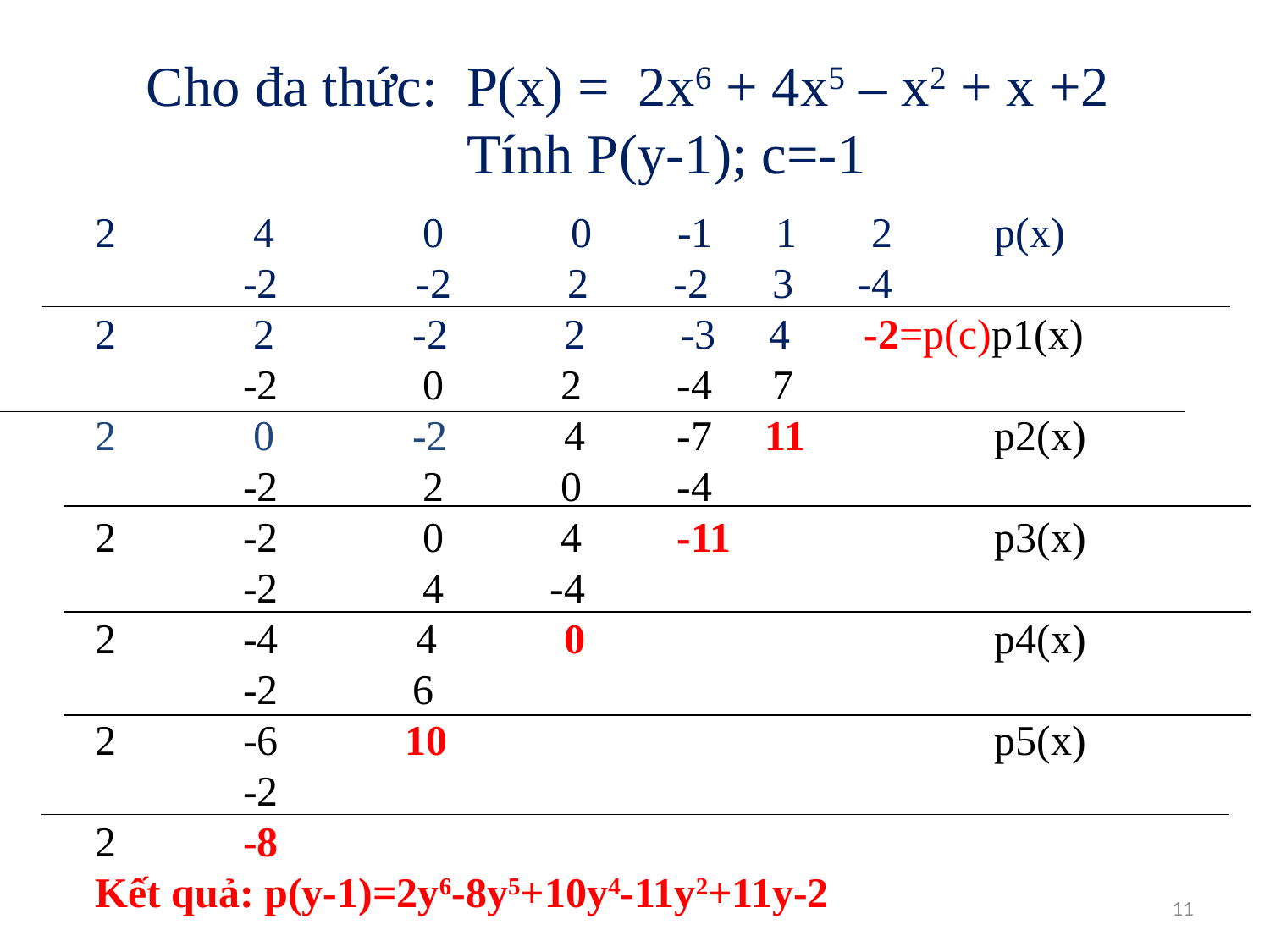

# Cho đa thức:  P(x) =  2x6 + 4x5 – x2 + x +2 Tính P(y-1); c=-1
2             4              0            0        -1      1       2	 p(x)
              -2             -2           2        -2      3      -4
2             2             -2           2         -3     4       -2=p(c)p1(x)
	  -2	       0	        2	       -4	    7
2             0	      -2           4	       -7     11		 p2(x)
	  -2	       2	        0         -4
2	  -2  	       0 	        4	       -11		 p3(x)
	  -2	       4          -4
2	  -4             4            0				 p4(x)
	  -2	      6
2	  -6            10					 p5(x)
	  -2
2	  -8
Kết quả: p(y-1)=2y6-8y5+10y4-11y2+11y-2

11